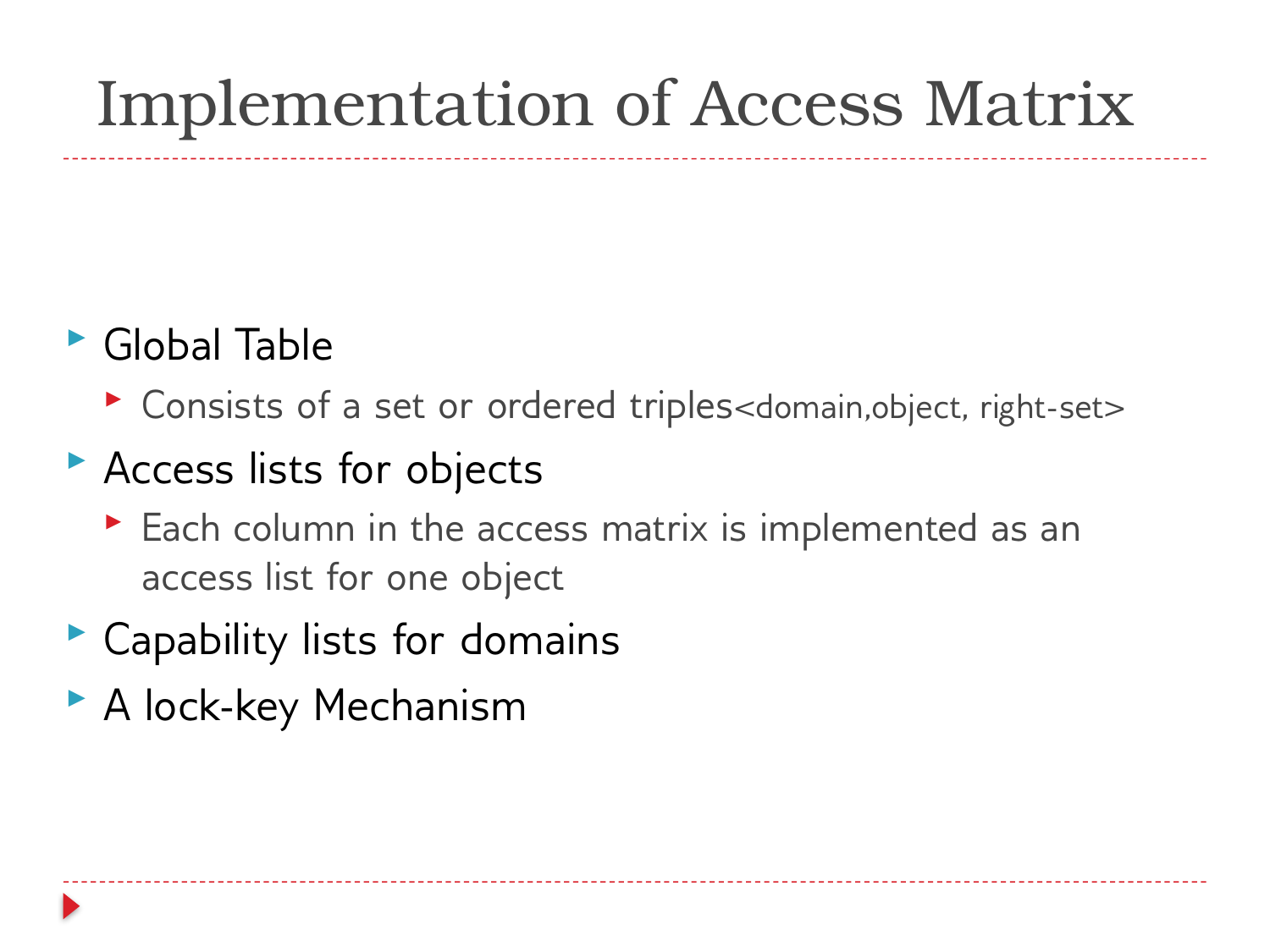

# Implementation of Access Matrix
Global Table
Consists of a set or ordered triples<domain,object, right-set>
Access lists for objects
Each column in the access matrix is implemented as an access list for one object
Capability lists for domains
A lock-key Mechanism